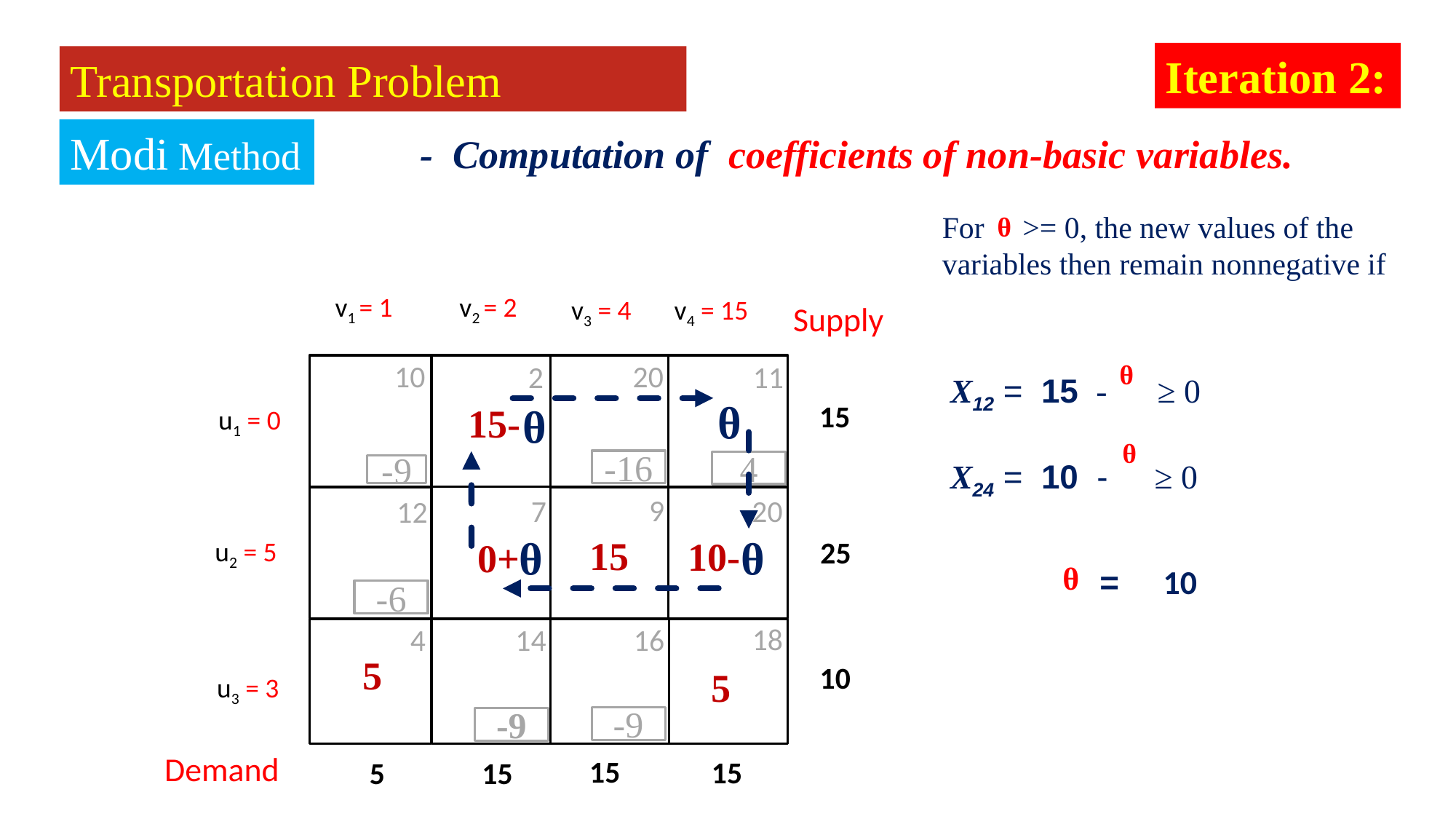

Iteration 2:
Transportation Problem
Modi Method
-  Computation of  coefficients of non-basic variables.
For     >= 0, the new values of the variables then remain nonnegative if

ᶿ
v2 = 2
v1 = 1
v4 = 15
v3 = 4

X12 =  15  -      ≥ 0

X24 =  10  -     ≥ 0

Supply
10
20
11
2
12
9
7
20
16
18
14
4

ᶿ
15
u1 = 0
u2 = 5
u3 = 3
15-
ᶿ
ᶿ
ᶿ
-16
4
-9

25
15
10-
0+
ᶿ
ᶿ
10
=
ᶿ
-6

10
5
5
-9
-9
15
15
5
15
Demand